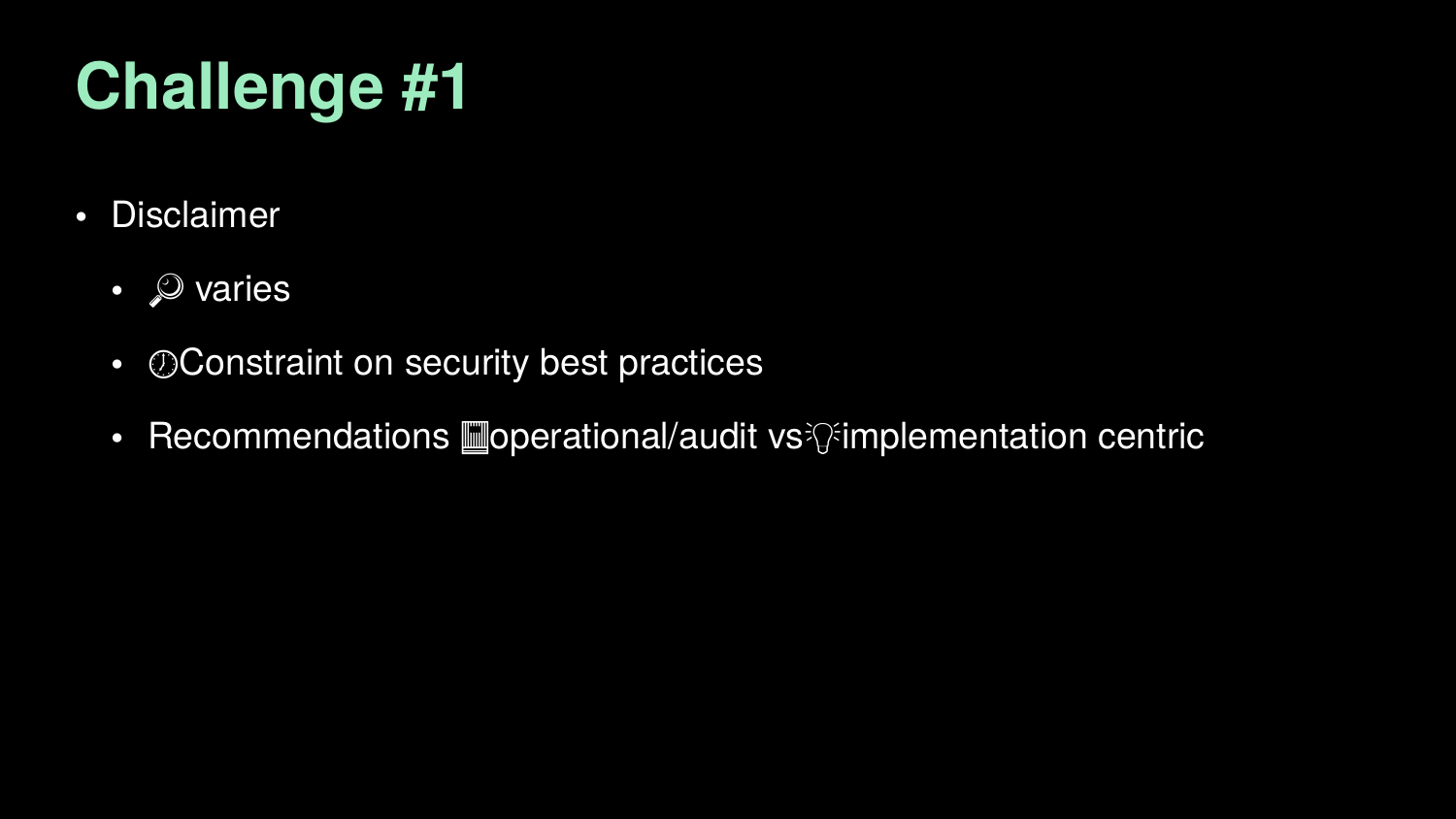

# Challenge #1
Disclaimer
🔎 varies
🕖Constraint on security best practices
Recommendations 📕operational/audit vs💡implementation centric